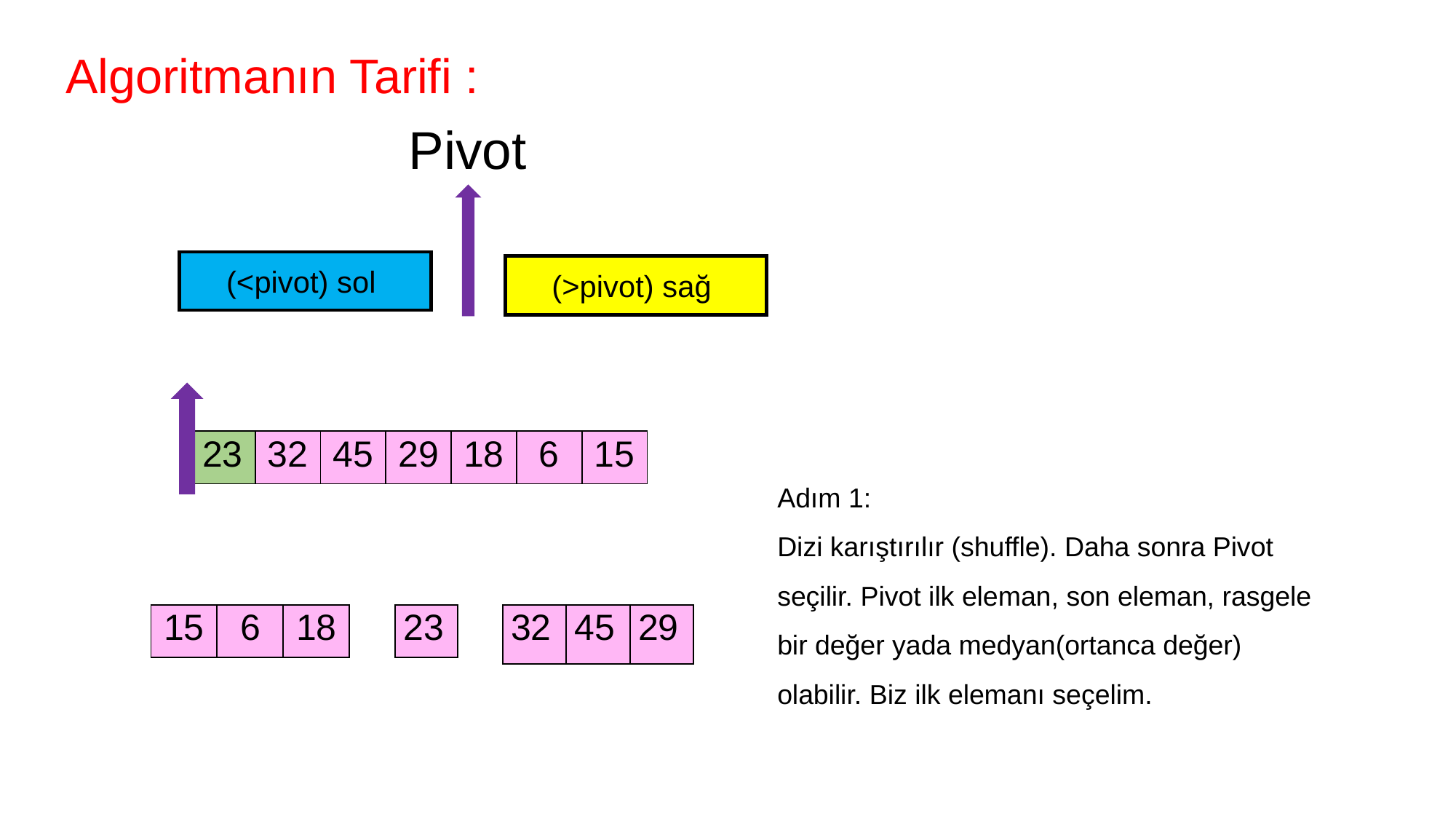

Algoritmanın Tarifi :
Pivot

(<pivot) sol
(>pivot) sağ

| 23 | 32 | 45 | 29 | 18 | 6 | 15 |
| --- | --- | --- | --- | --- | --- | --- |
Adım 1:
Dizi karıştırılır (shuffle). Daha sonra Pivot seçilir. Pivot ilk eleman, son eleman, rasgele bir değer yada medyan(ortanca değer) olabilir. Biz ilk elemanı seçelim.
| 15 | 6 | 18 |
| --- | --- | --- |
| 23 |
| --- |
| 32 | 45 | 29 |
| --- | --- | --- |